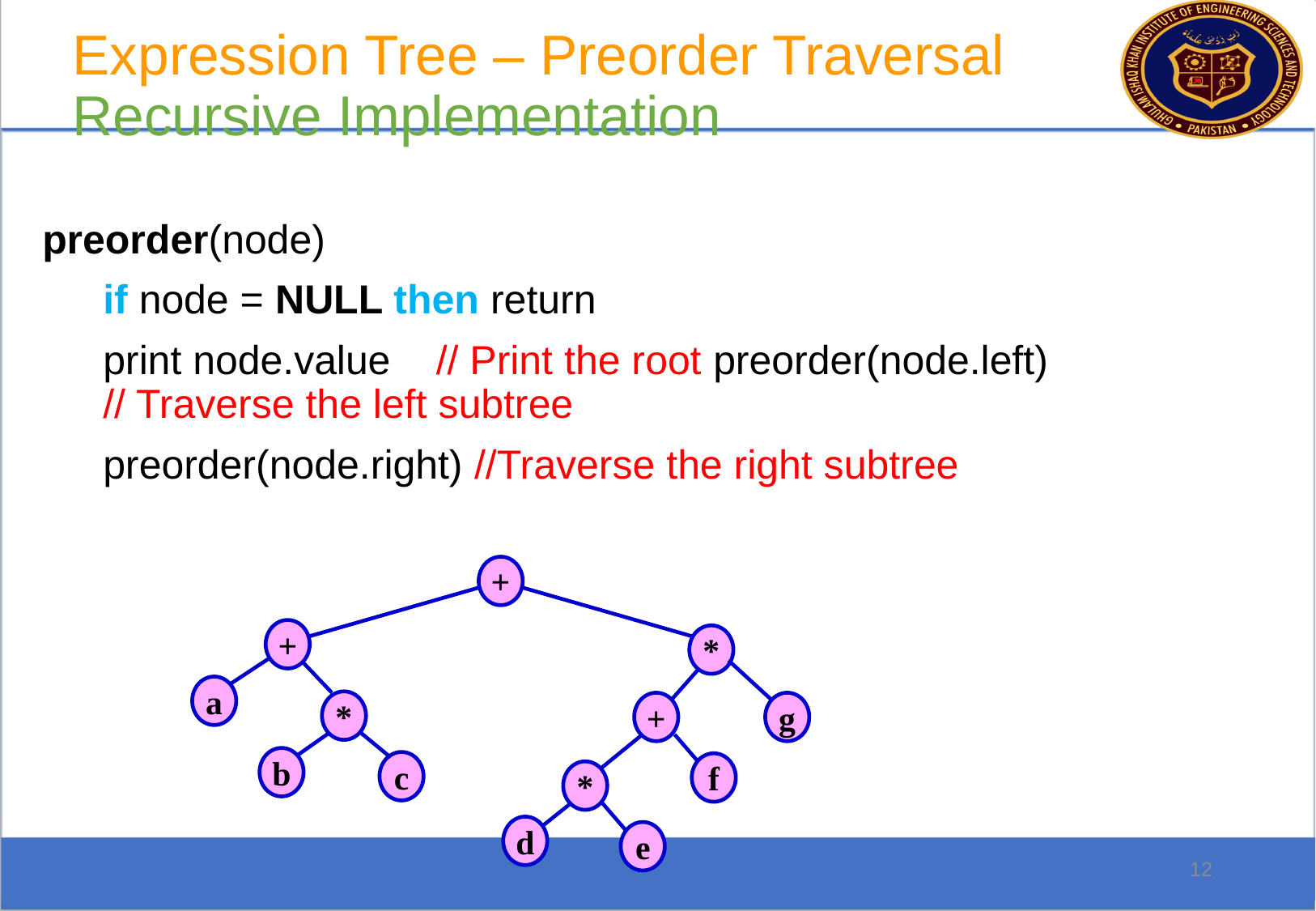

Expression Tree – Preorder Traversal
Recursive Implementation
preorder(node)
	if node = NULL then return
 	print node.value    // Print the root preorder(node.left)  // Traverse the left subtree
	preorder(node.right) //Traverse the right subtree

+

+
*

a
*
+
g

b
c
f
*

d
e
12